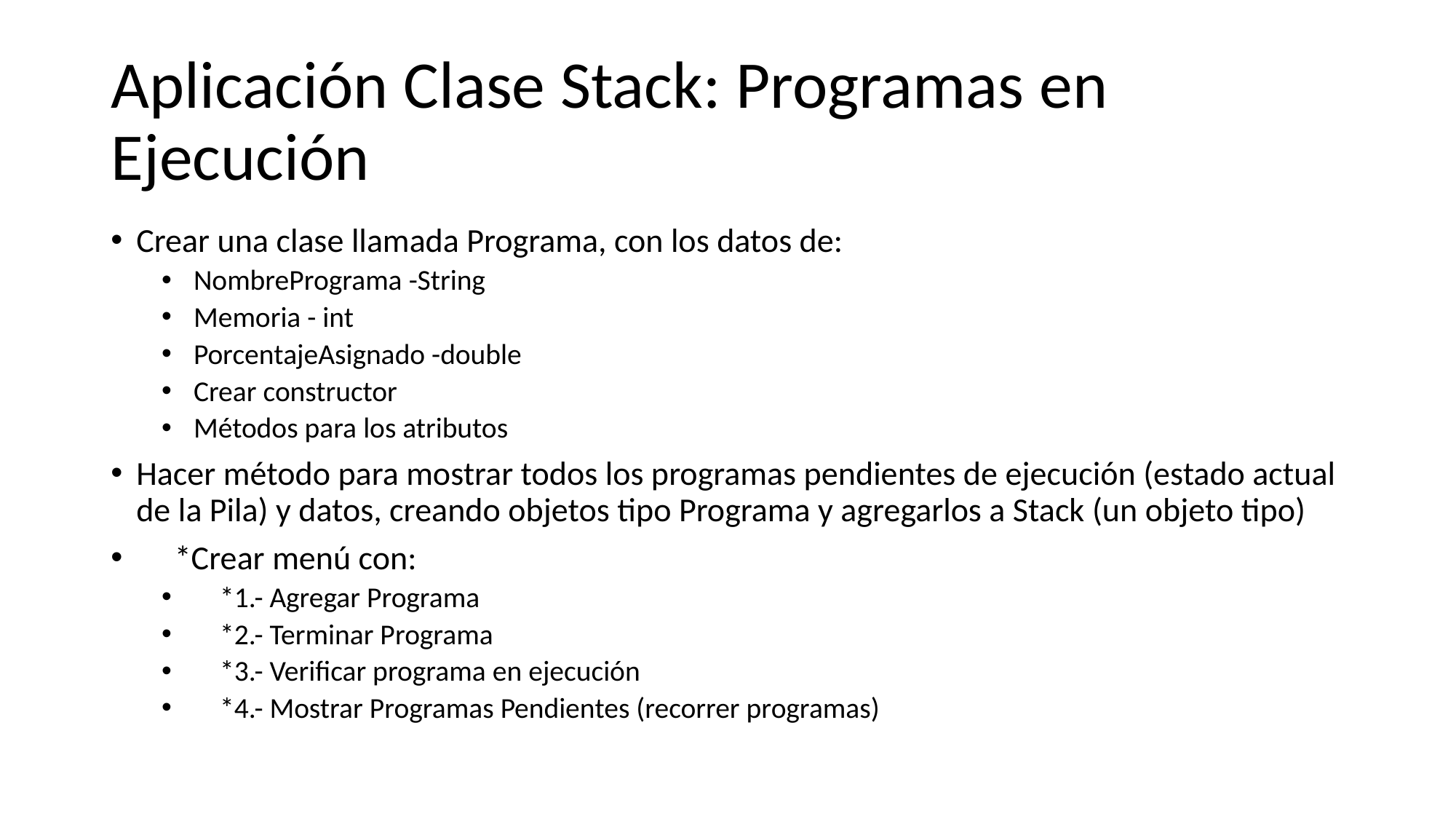

# Aplicación Clase Stack: Programas en Ejecución
Crear una clase llamada Programa, con los datos de:
 NombrePrograma -String
 Memoria - int
 PorcentajeAsignado -double
 Crear constructor
 Métodos para los atributos
Hacer método para mostrar todos los programas pendientes de ejecución (estado actual de la Pila) y datos, creando objetos tipo Programa y agregarlos a Stack (un objeto tipo)
     *Crear menú con:
     *1.- Agregar Programa
     *2.- Terminar Programa
     *3.- Verificar programa en ejecución
     *4.- Mostrar Programas Pendientes (recorrer programas)